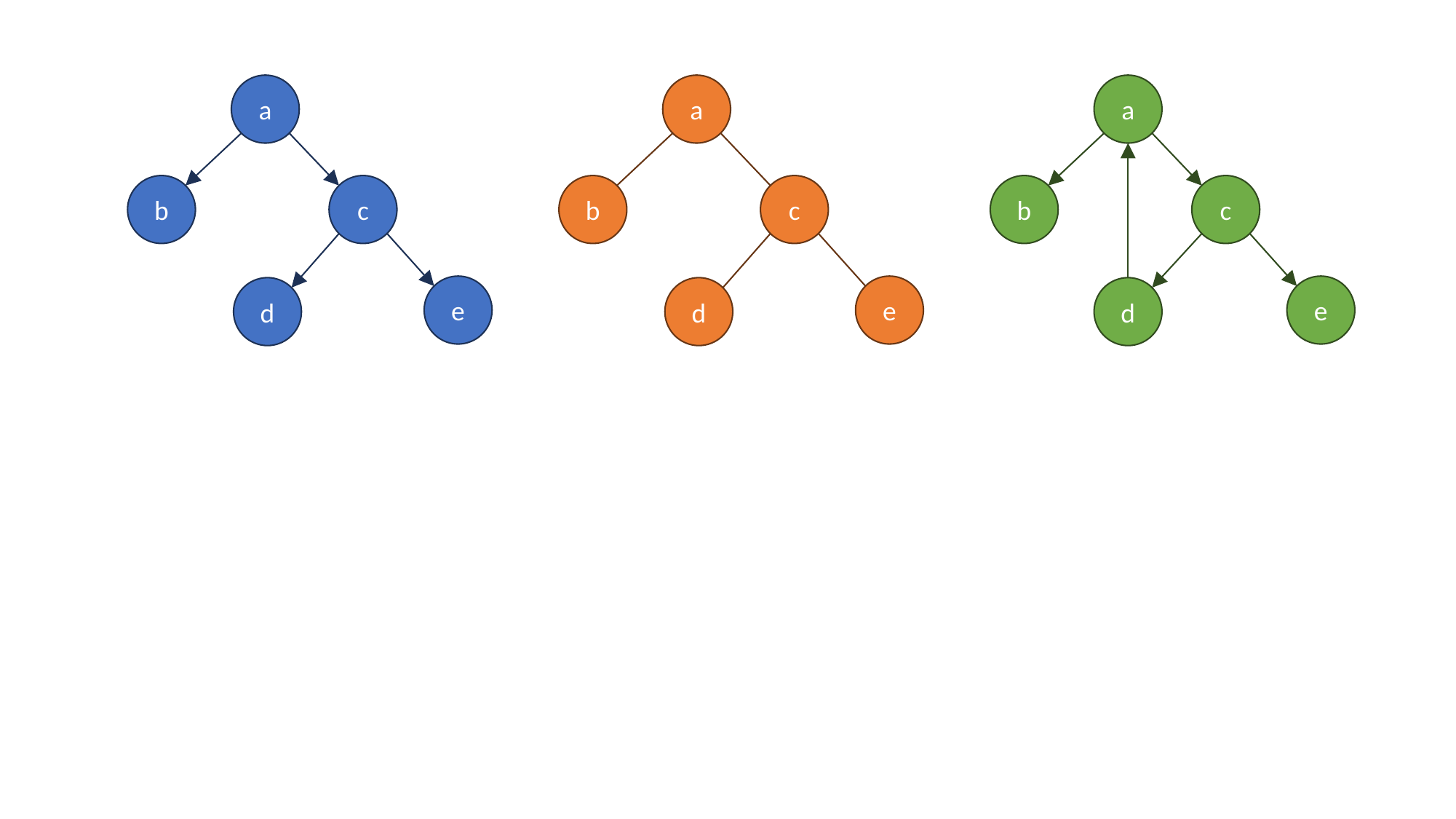

a
b
c
e
d
a
b
c
e
d
a
b
c
e
d